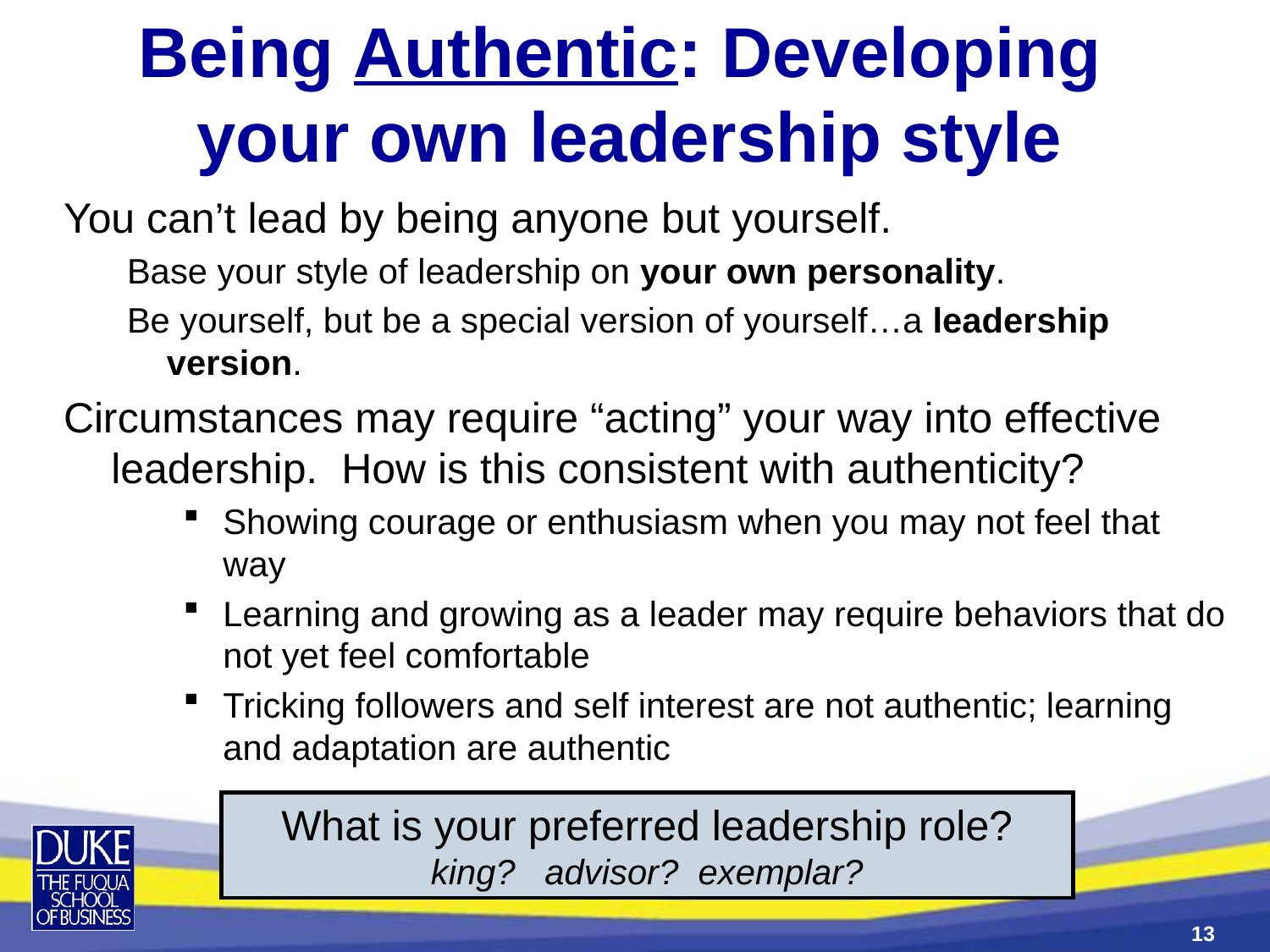

# Being Authentic: Developing your own leadership style
You can’t lead by being anyone but yourself.
Base your style of leadership on your own personality.
Be yourself, but be a special version of yourself…a leadership version.
Circumstances may require “acting” your way into effective leadership.  How is this consistent with authenticity?
Showing courage or enthusiasm when you may not feel that way
Learning and growing as a leader may require behaviors that do not yet feel comfortable
Tricking followers and self interest are not authentic; learning and adaptation are authentic
What is your preferred leadership role?
king?   advisor?  exemplar?
13